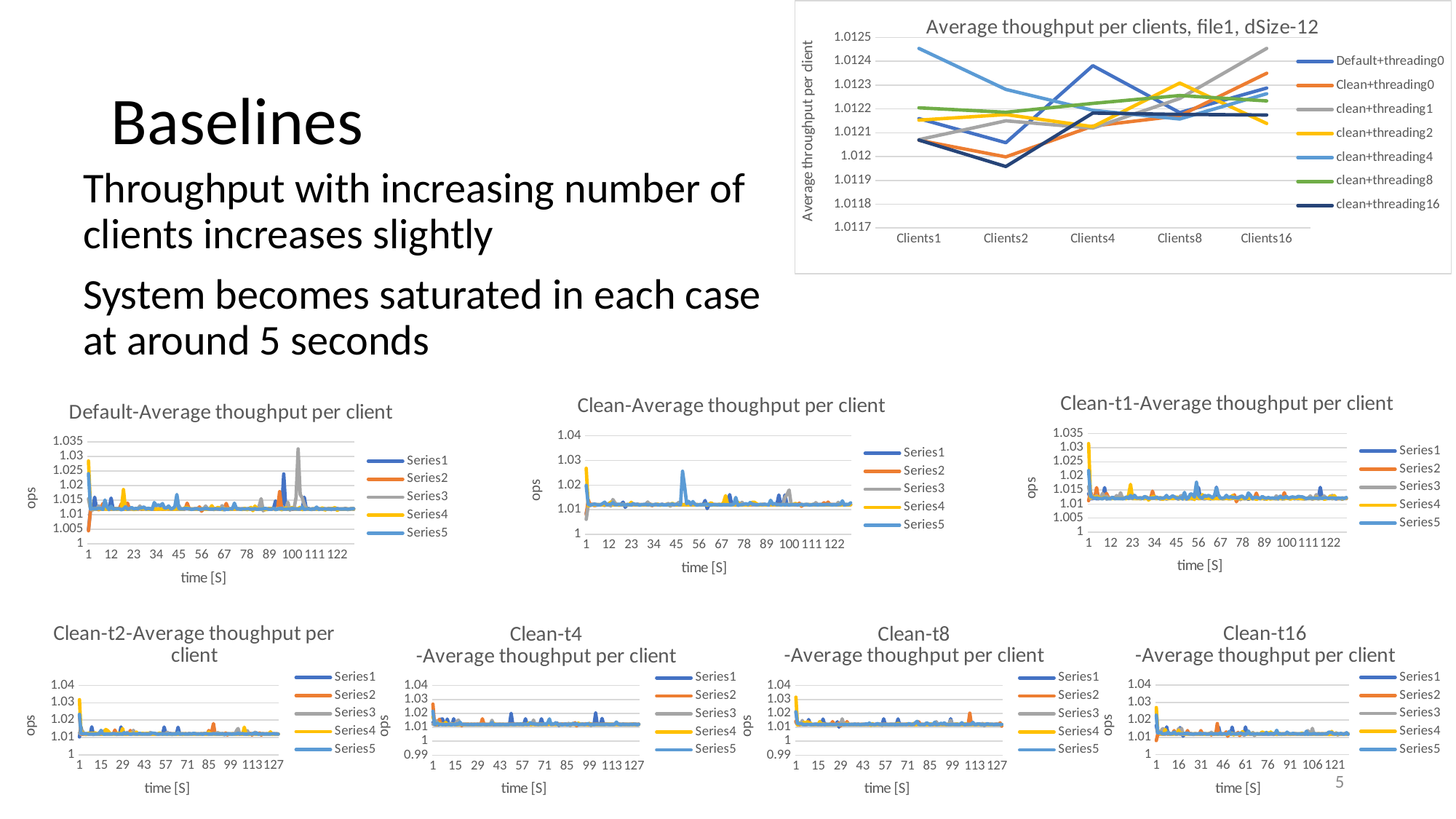

### Chart: Average thoughput per clients, file1, dSize-12

| Category | Default+threading0 | Clean+threading0 | clean+threading1 | clean+threading2 | clean+threading4 | clean+threading8 | clean+threading16 |
|---|---|---|---|---|---|---|---|
| Clients1 | 1.01215910269664 | 1.01206835324947 | 1.0120709162492 | 1.01215285979784 | 1.01245392194161 | 1.0122044801712 | 1.01206912627587 |
| Clients2 | 1.01205813426238 | 1.0119986974276 | 1.01214988231659 | 1.01217621610714 | 1.01228177685004 | 1.01218598118195 | 1.0119582084509 |
| Clients4 | 1.01238142618766 | 1.01212785771259 | 1.01211918523678 | 1.01212557095747 | 1.01219399479719 | 1.01222311120766 | 1.0121824569427 |
| Clients8 | 1.01218443146118 | 1.01217124622601 | 1.0122433504233 | 1.01230844167562 | 1.01215751434748 | 1.01225613206625 | 1.01217698569481 |
| Clients16 | 1.01228738318269 | 1.01234958544373 | 1.0124538196394 | 1.0121388559158 | 1.01226368500636 | 1.01223356150663 | 1.01217445679582 |
# Baselines
Throughput with increasing number of clients increases slightly
System becomes saturated in each case at around 5 seconds

### Chart: Clean-t1-Average thoughput per client

| Category |  |  |  |  |  |
|---|---|---|---|---|---|

### Chart: Clean-Average thoughput per client

| Category |  |  |  |  |  |
|---|---|---|---|---|---|

### Chart: Default-Average thoughput per client

| Category |  |  |  |  |  |
|---|---|---|---|---|---|

### Chart: Clean-t16
-Average thoughput per client

| Category |  |  |  |  |  |
|---|---|---|---|---|---|

### Chart: Clean-t8
-Average thoughput per client

| Category |  |  |  |  |  |
|---|---|---|---|---|---|

### Chart: Clean-t2-Average thoughput per client

| Category |  |  |  |  |  |
|---|---|---|---|---|---|

### Chart: Clean-t4
-Average thoughput per client

| Category |  |  |  |  |  |
|---|---|---|---|---|---|
5